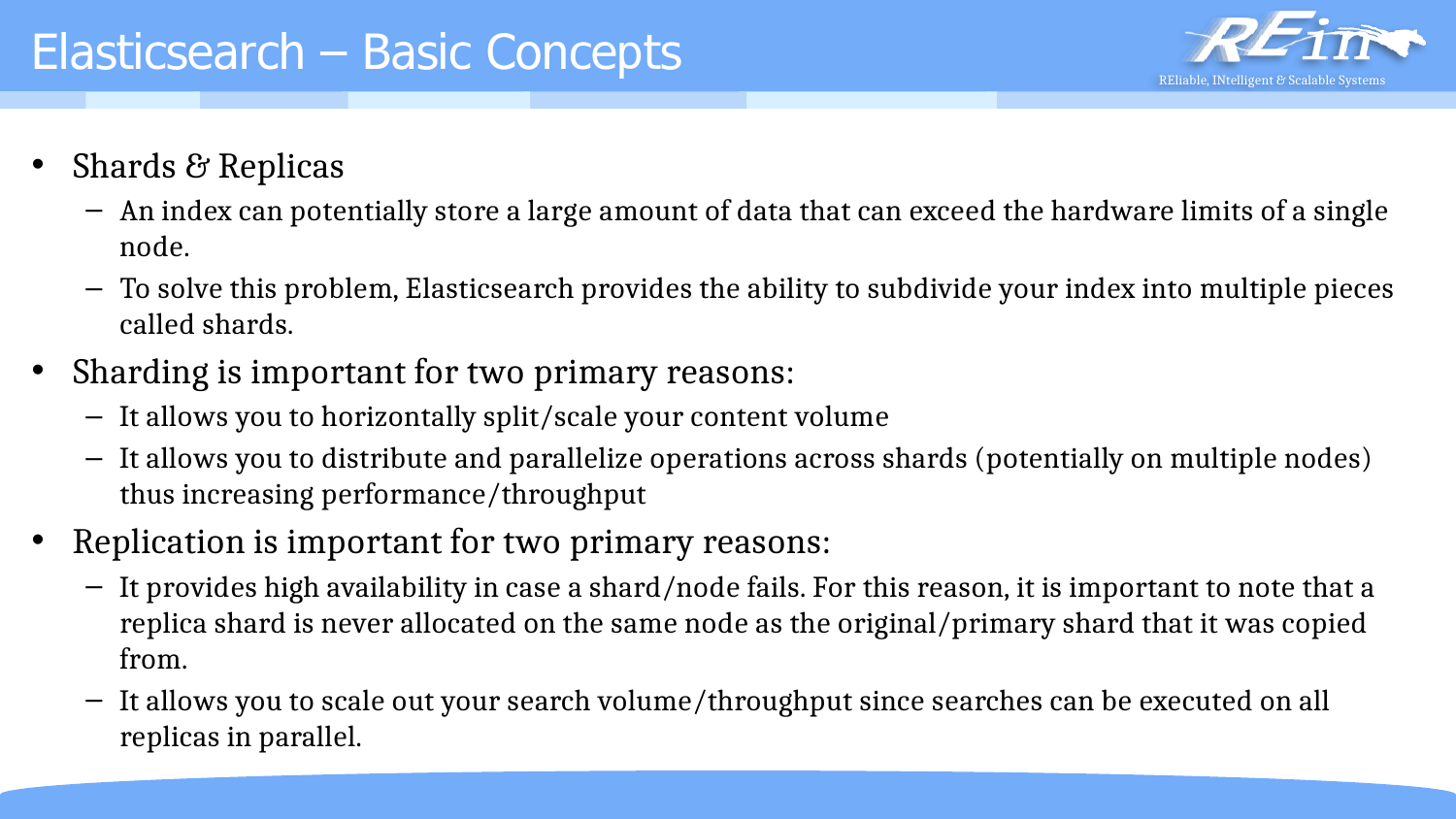

# Elasticsearch – Basic Concepts
Shards & Replicas
An index can potentially store a large amount of data that can exceed the hardware limits of a single node.
To solve this problem, Elasticsearch provides the ability to subdivide your index into multiple pieces called shards.
Sharding is important for two primary reasons:
It allows you to horizontally split/scale your content volume
It allows you to distribute and parallelize operations across shards (potentially on multiple nodes) thus increasing performance/throughput
Replication is important for two primary reasons:
It provides high availability in case a shard/node fails. For this reason, it is important to note that a replica shard is never allocated on the same node as the original/primary shard that it was copied from.
It allows you to scale out your search volume/throughput since searches can be executed on all replicas in parallel.

51